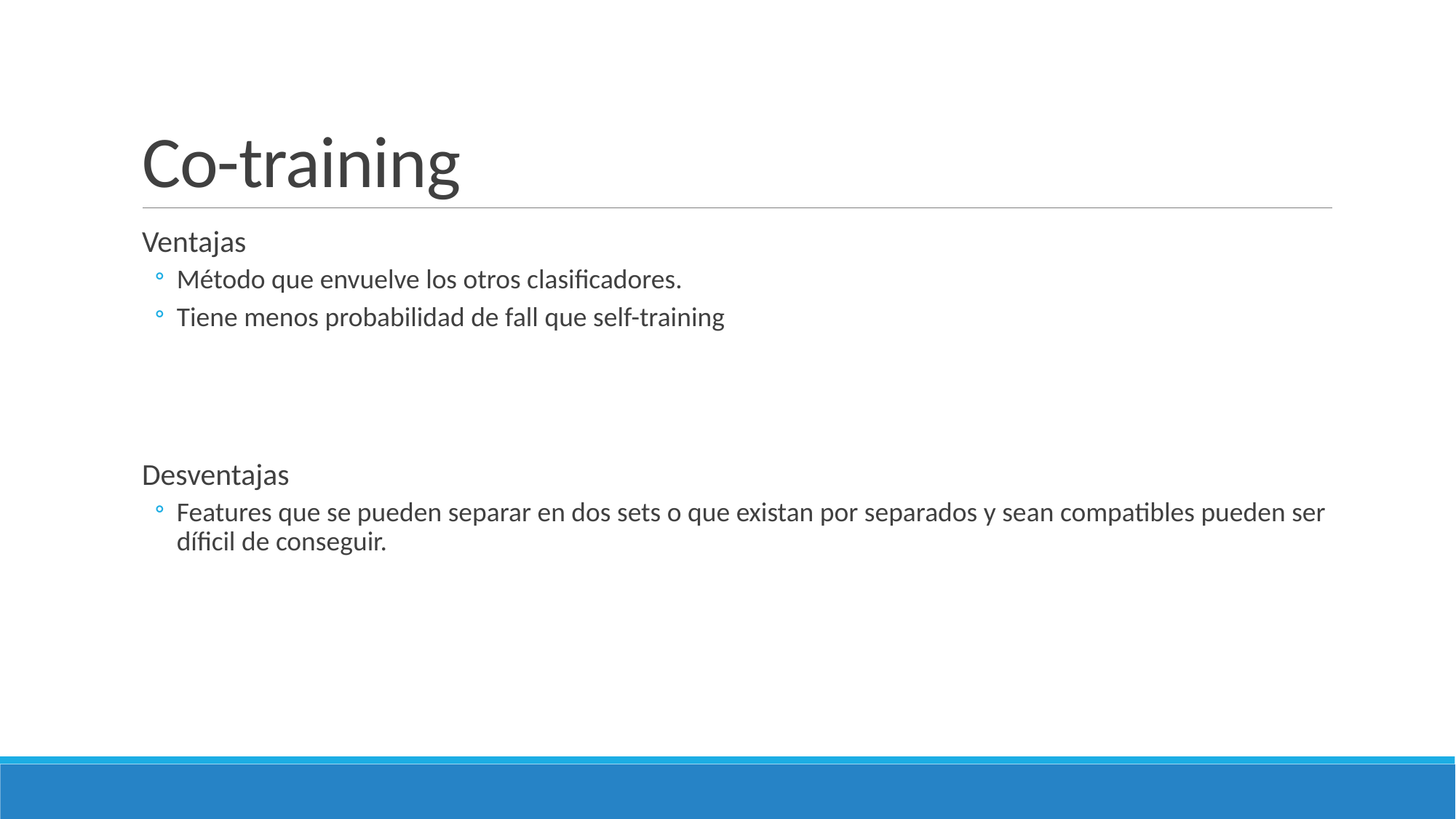

# Co-training
Ventajas
Método que envuelve los otros clasificadores.
Tiene menos probabilidad de fall que self-training

Desventajas
Features que se pueden separar en dos sets o que existan por separados y sean compatibles pueden ser díficil de conseguir.